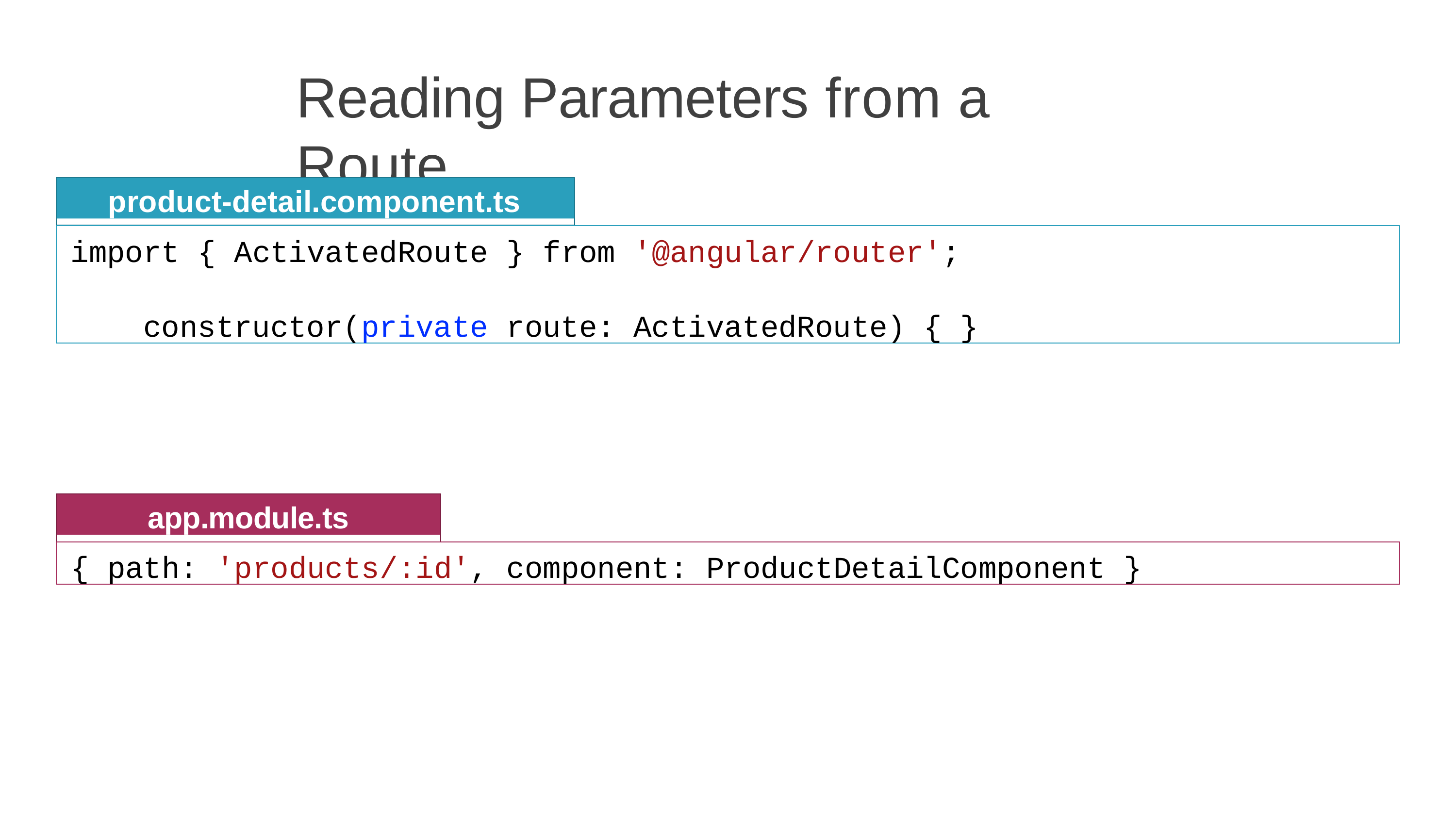

# Reading Parameters from a Route

product-detail.component.ts
import { ActivatedRoute } from '@angular/router';

constructor(private route: ActivatedRoute) { }

app.module.ts
{ path: 'products/:id', component: ProductDetailComponent }